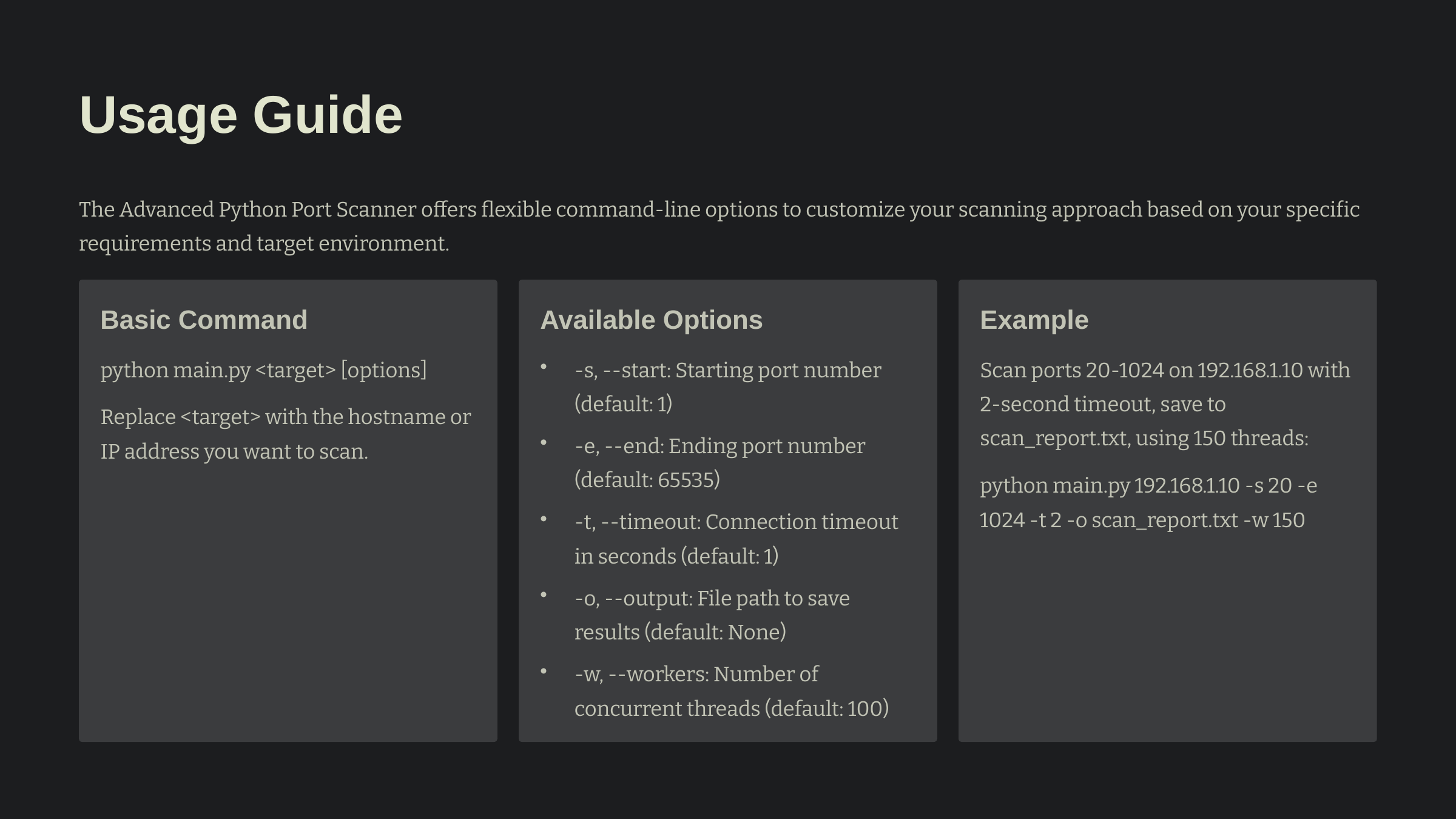

Usage Guide
The Advanced Python Port Scanner offers flexible command-line options to customize your scanning approach based on your specific requirements and target environment.

Basic Command
Available Options
Example
python main.py <target> [options]
-s, --start: Starting port number (default: 1)
Scan ports 20-1024 on 192.168.1.10 with 2-second timeout, save to scan_report.txt, using 150 threads:
Replace <target> with the hostname or IP address you want to scan.
-e, --end: Ending port number (default: 65535)
python main.py 192.168.1.10 -s 20 -e 1024 -t 2 -o scan_report.txt -w 150
-t, --timeout: Connection timeout in seconds (default: 1)
-o, --output: File path to save results (default: None)
-w, --workers: Number of concurrent threads (default: 100)